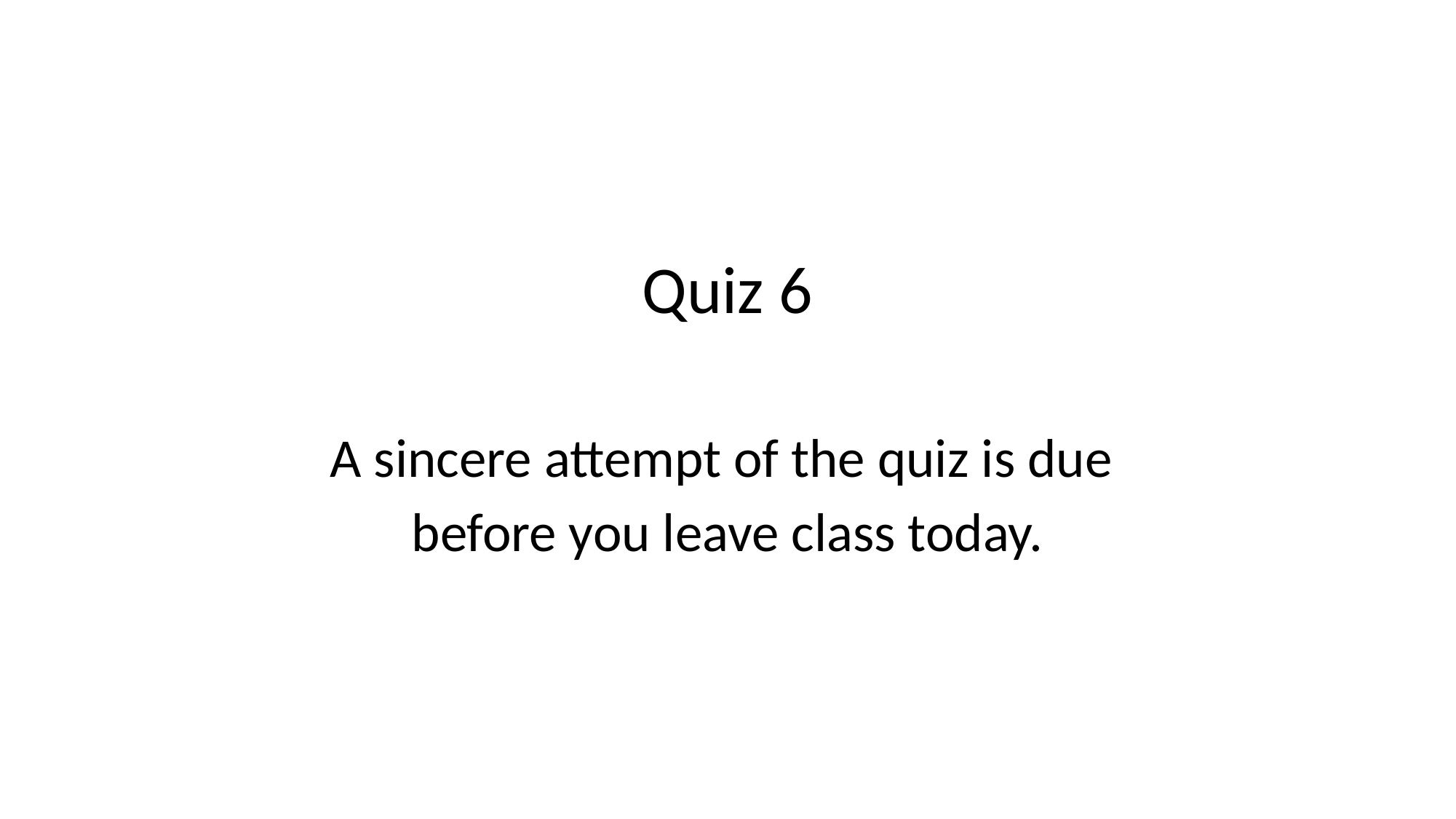

Quiz 6

A sincere attempt of the quiz is due
before you leave class today.